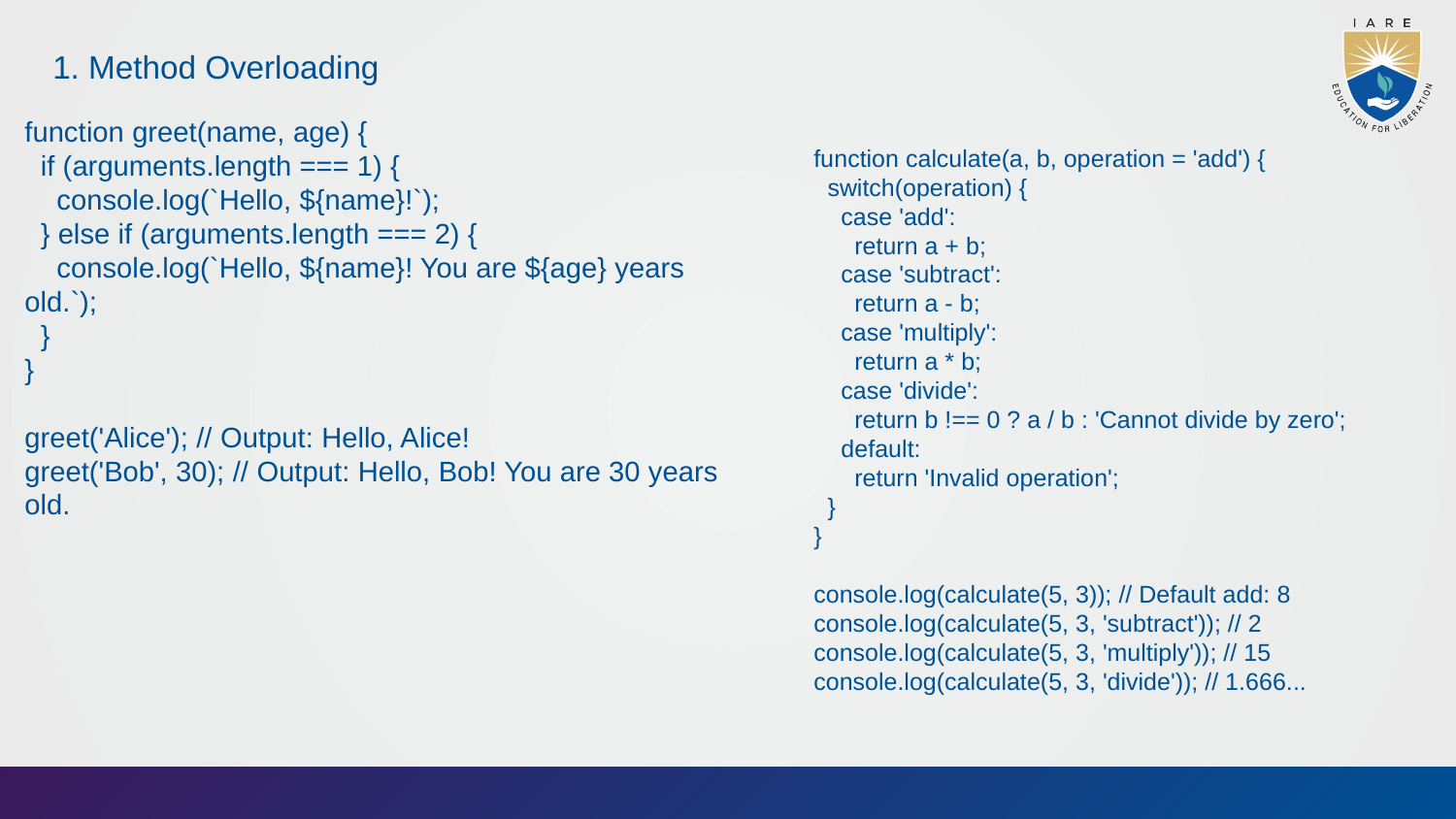

1. Method Overloading
function greet(name, age) {
  if (arguments.length === 1) {
    console.log(`Hello, ${name}!`);
  } else if (arguments.length === 2) {
    console.log(`Hello, ${name}! You are ${age} years old.`);
  }
}

greet('Alice'); // Output: Hello, Alice!
greet('Bob', 30); // Output: Hello, Bob! You are 30 years old.

function calculate(a, b, operation = 'add') {
  switch(operation) {
    case 'add':
      return a + b;
    case 'subtract':
      return a - b;
    case 'multiply':
      return a * b;
    case 'divide':
      return b !== 0 ? a / b : 'Cannot divide by zero';
    default:
      return 'Invalid operation';
  }
}

console.log(calculate(5, 3)); // Default add: 8
console.log(calculate(5, 3, 'subtract')); // 2
console.log(calculate(5, 3, 'multiply')); // 15
console.log(calculate(5, 3, 'divide')); // 1.666...

9